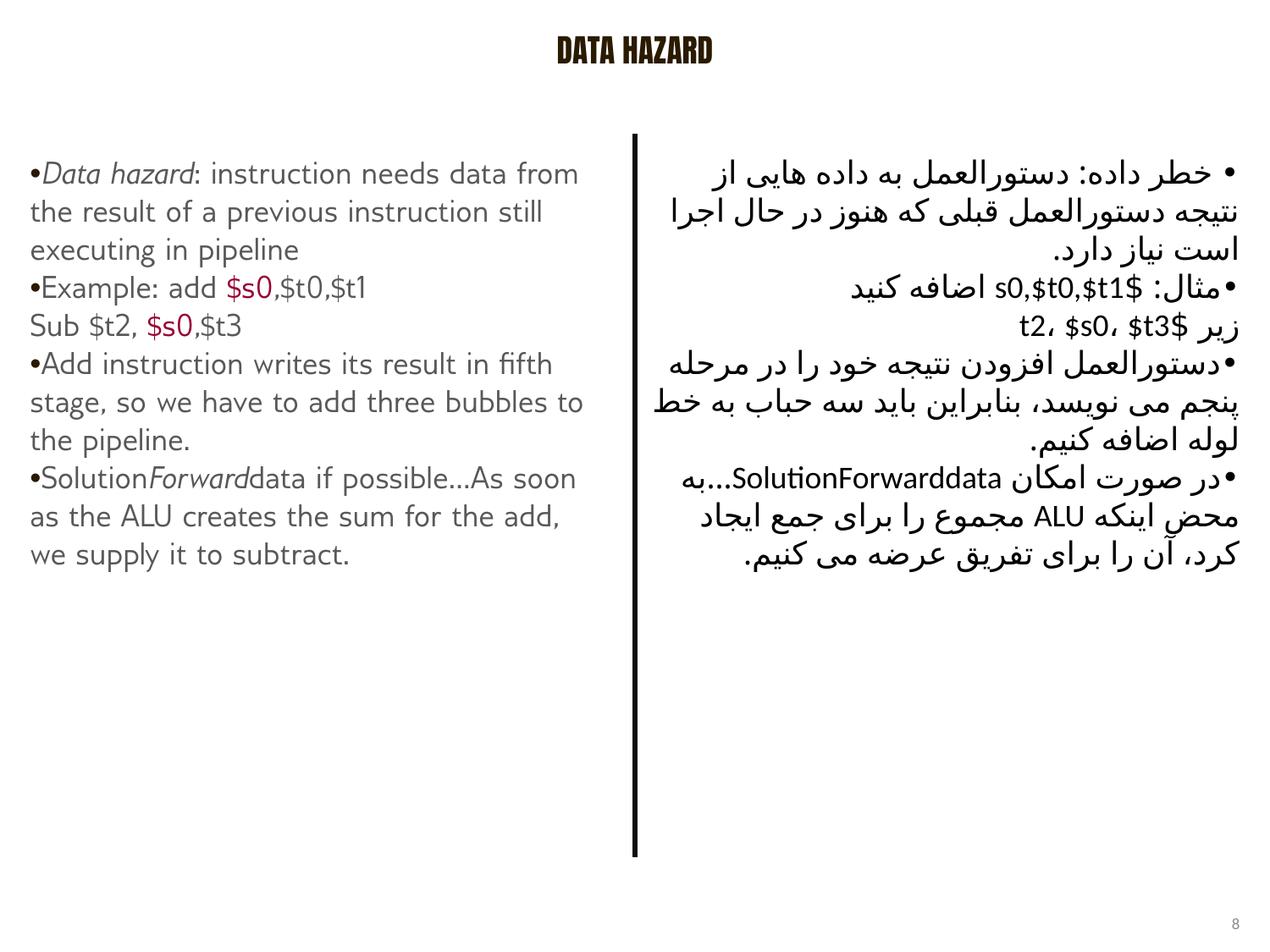

DATA HAZARD
•Data hazard: instruction needs data from the result of a previous instruction still executing in pipeline
•Example: add $s0,$t0,$t1
Sub $t2, $s0,$t3
•Add instruction writes its result in fifth stage, so we have to add three bubbles to the pipeline.
•SolutionForwarddata if possible…As soon as the ALU creates the sum for the add, we supply it to subtract.
• خطر داده: دستورالعمل به داده هایی از نتیجه دستورالعمل قبلی که هنوز در حال اجرا است نیاز دارد.
•مثال: $s0,$t0,$t1 اضافه کنید
زیر $t2، $s0، $t3
•دستورالعمل افزودن نتیجه خود را در مرحله پنجم می نویسد، بنابراین باید سه حباب به خط لوله اضافه کنیم.
•در صورت امکان SolutionForwarddata...به محض اینکه ALU مجموع را برای جمع ایجاد کرد، آن را برای تفریق عرضه می کنیم.